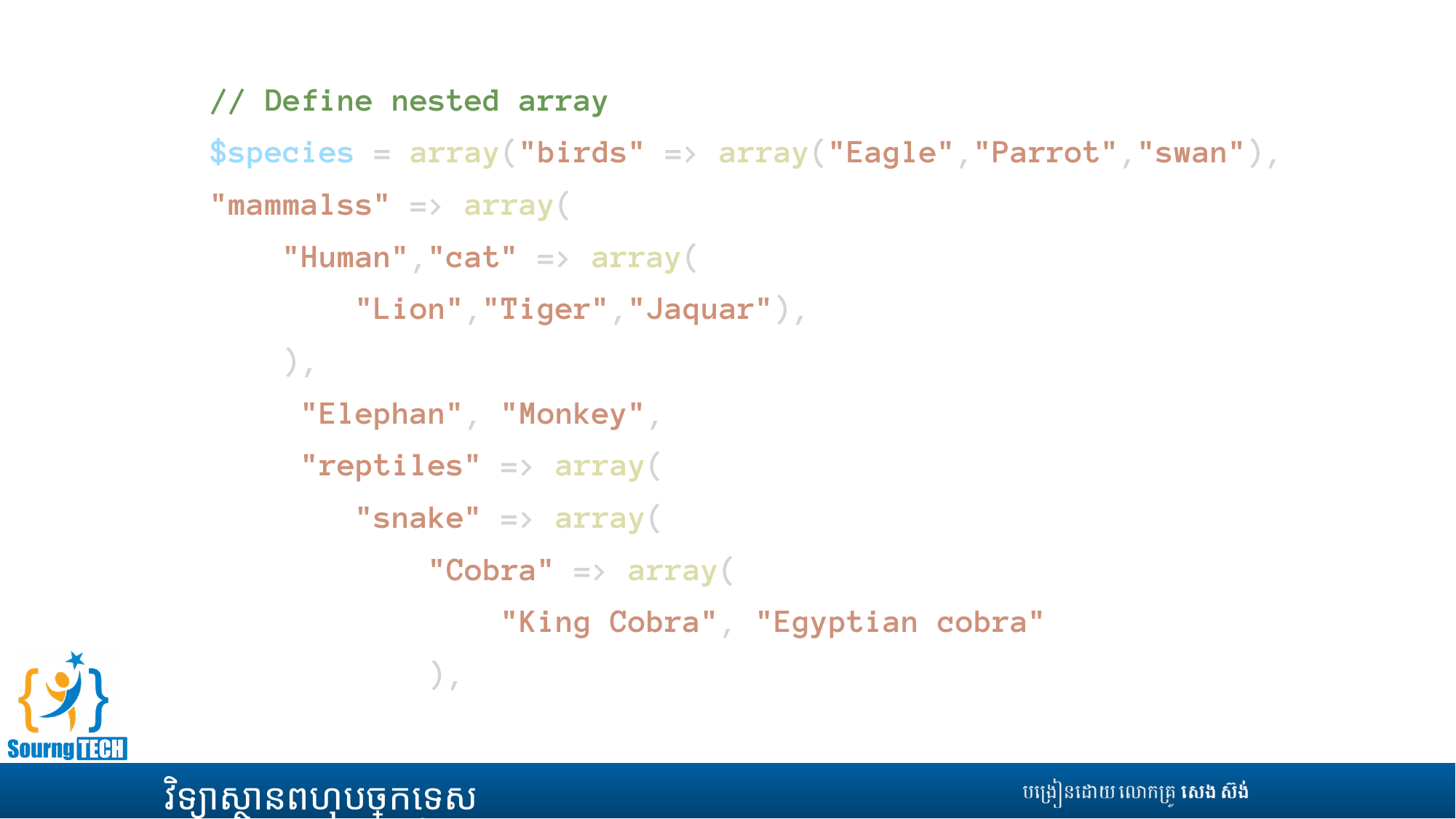

// Define nested array
        $species = array("birds" => array("Eagle","Parrot","swan"),
        "mammalss" => array(
            "Human","cat" => array(
                "Lion","Tiger","Jaquar"),
            ),
             "Elephan", "Monkey",
             "reptiles" => array(
                "snake" => array(
                    "Cobra" => array(
                        "King Cobra", "Egyptian cobra"
                    ),